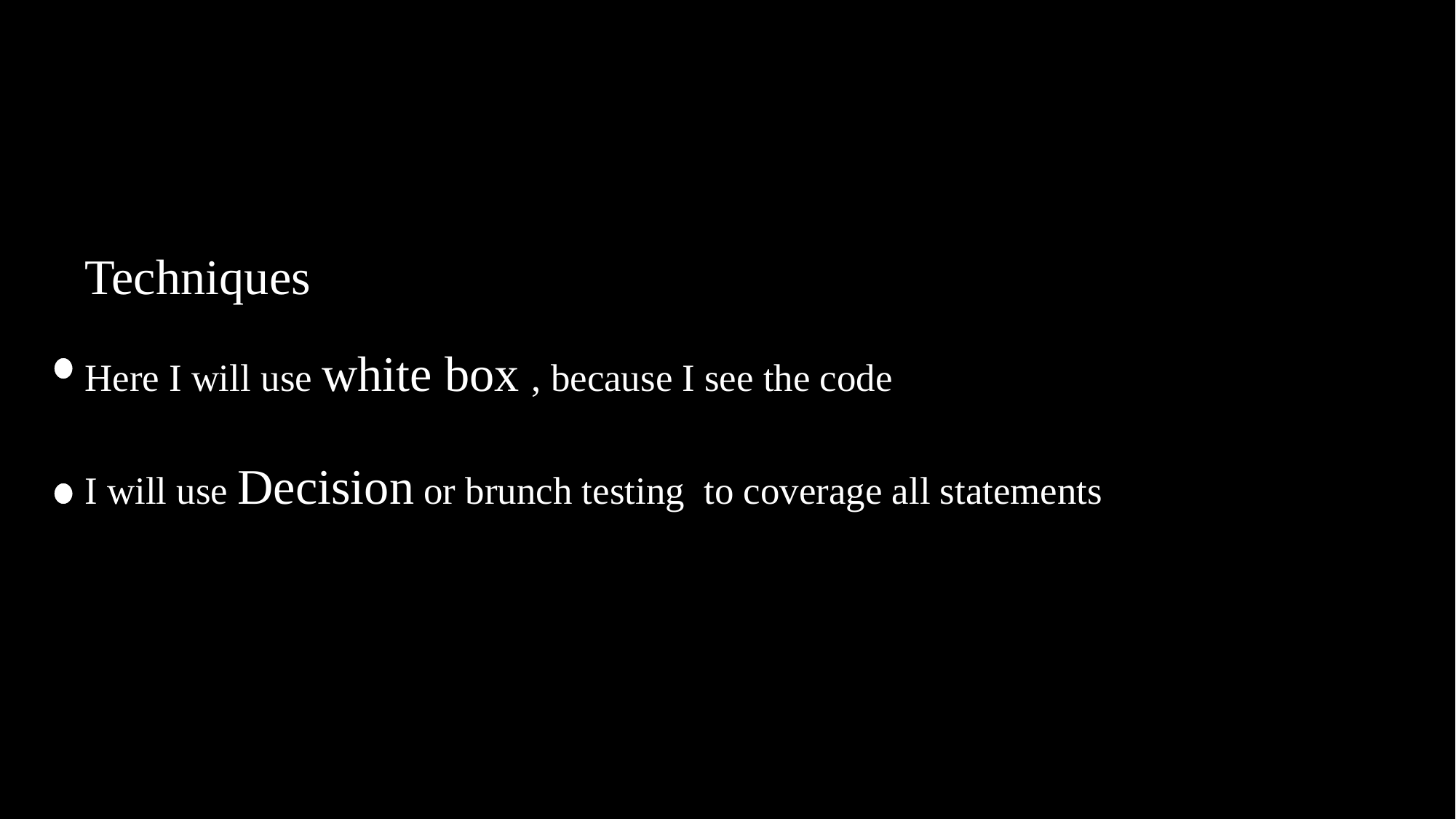

# Techniques Here I will use white box , because I see the code I will use Decision or brunch testing  to coverage all statements